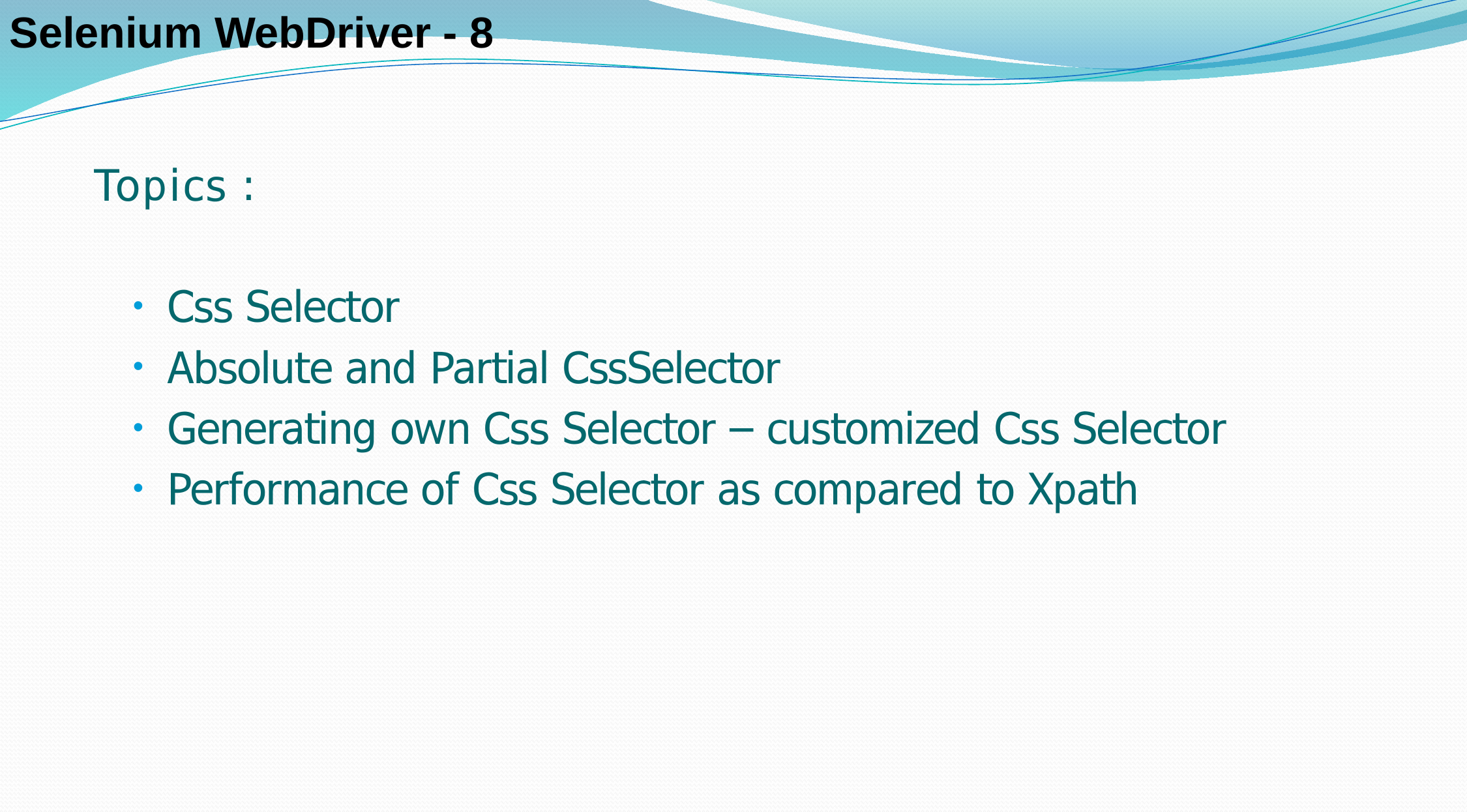

Selenium WebDriver - 8

Topics :

Css Selector
Absolute and Partial CssSelector
Generating own Css Selector – customized Css Selector
Performance of Css Selector as compared to Xpath